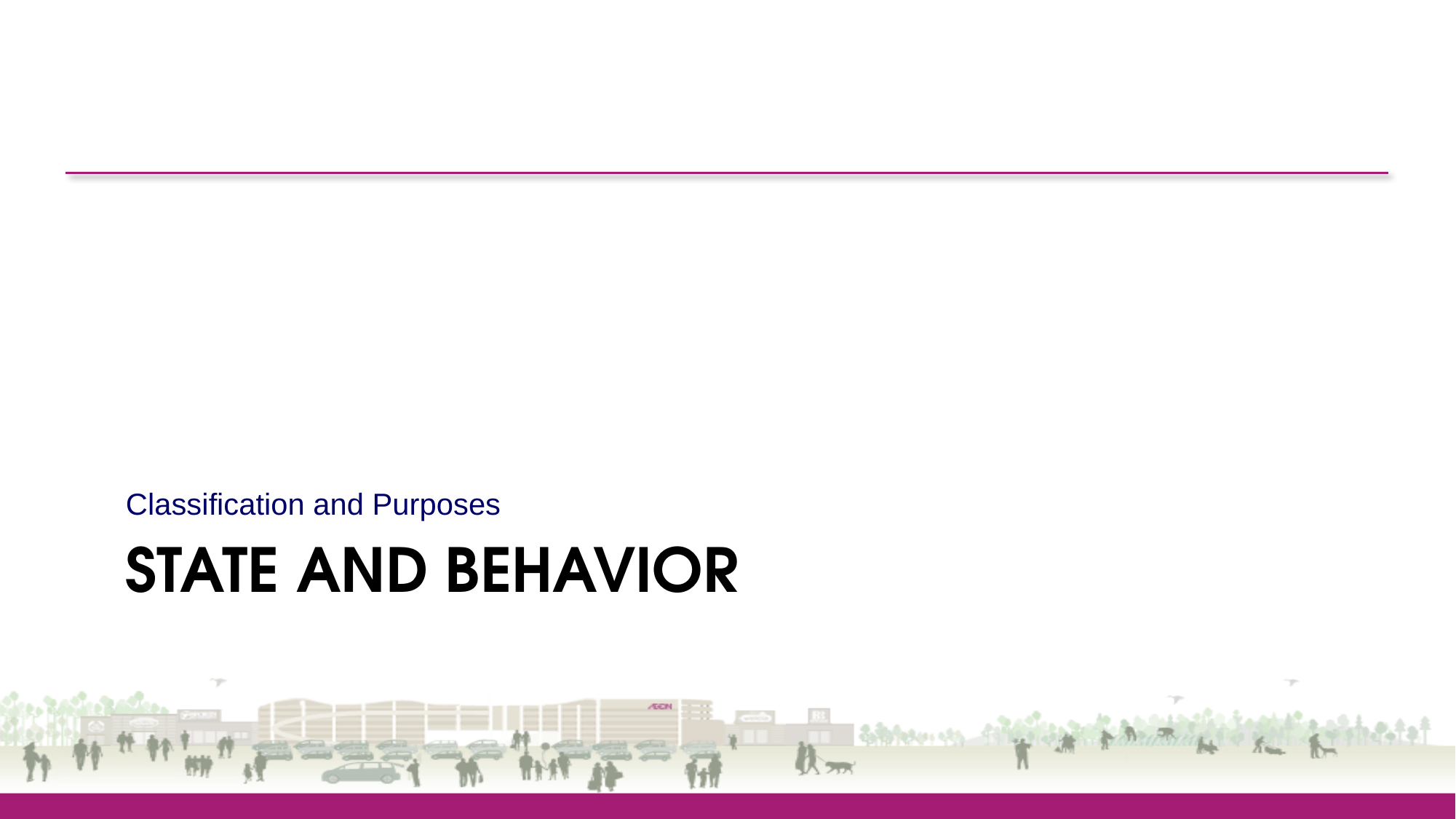

Classification and Purposes
# State and Behavior